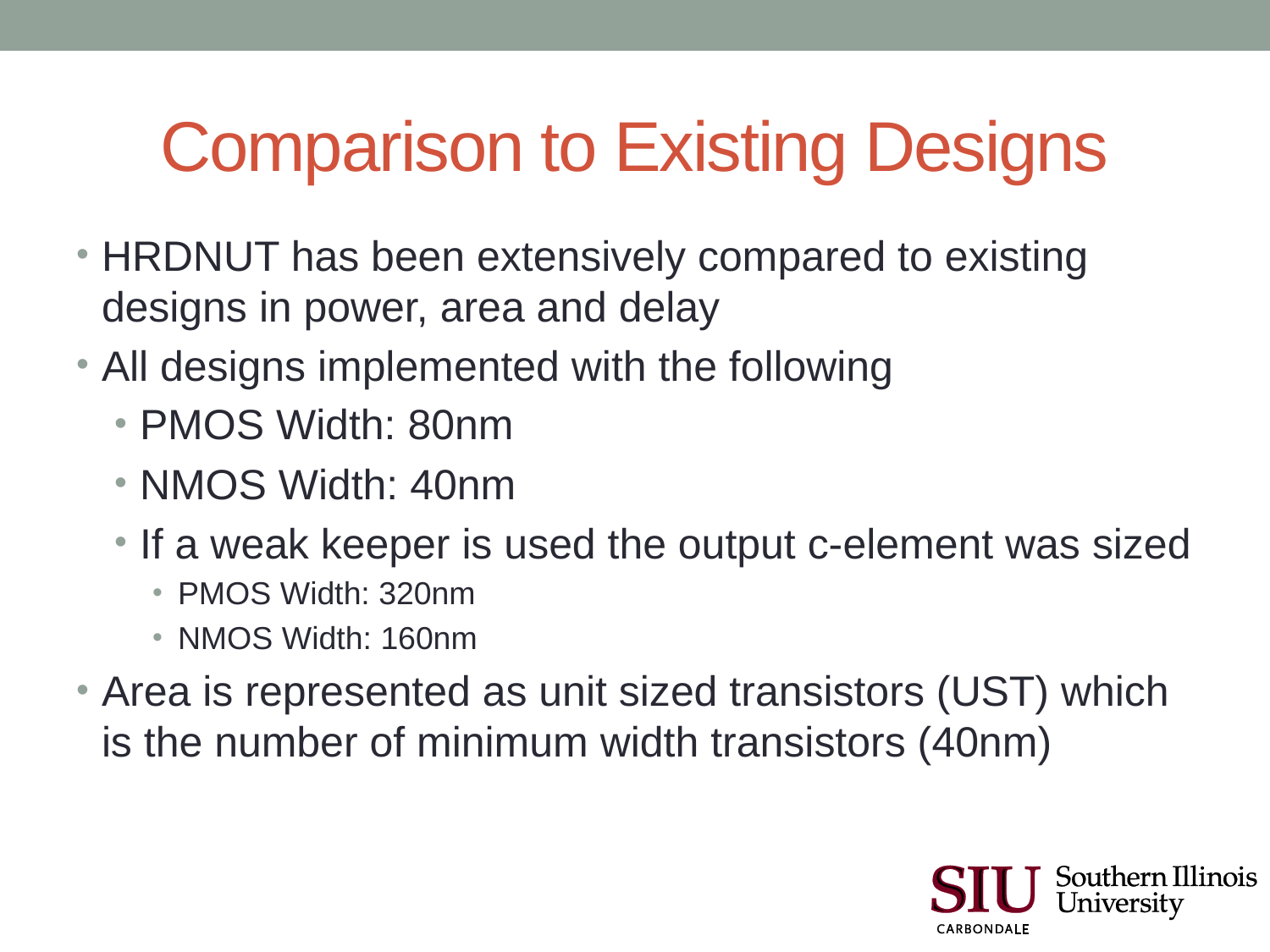

# Comparison to Existing Designs
HRDNUT has been extensively compared to existing designs in power, area and delay
All designs implemented with the following
PMOS Width: 80nm
NMOS Width: 40nm
If a weak keeper is used the output c-element was sized
PMOS Width: 320nm
NMOS Width: 160nm
Area is represented as unit sized transistors (UST) which is the number of minimum width transistors (40nm)